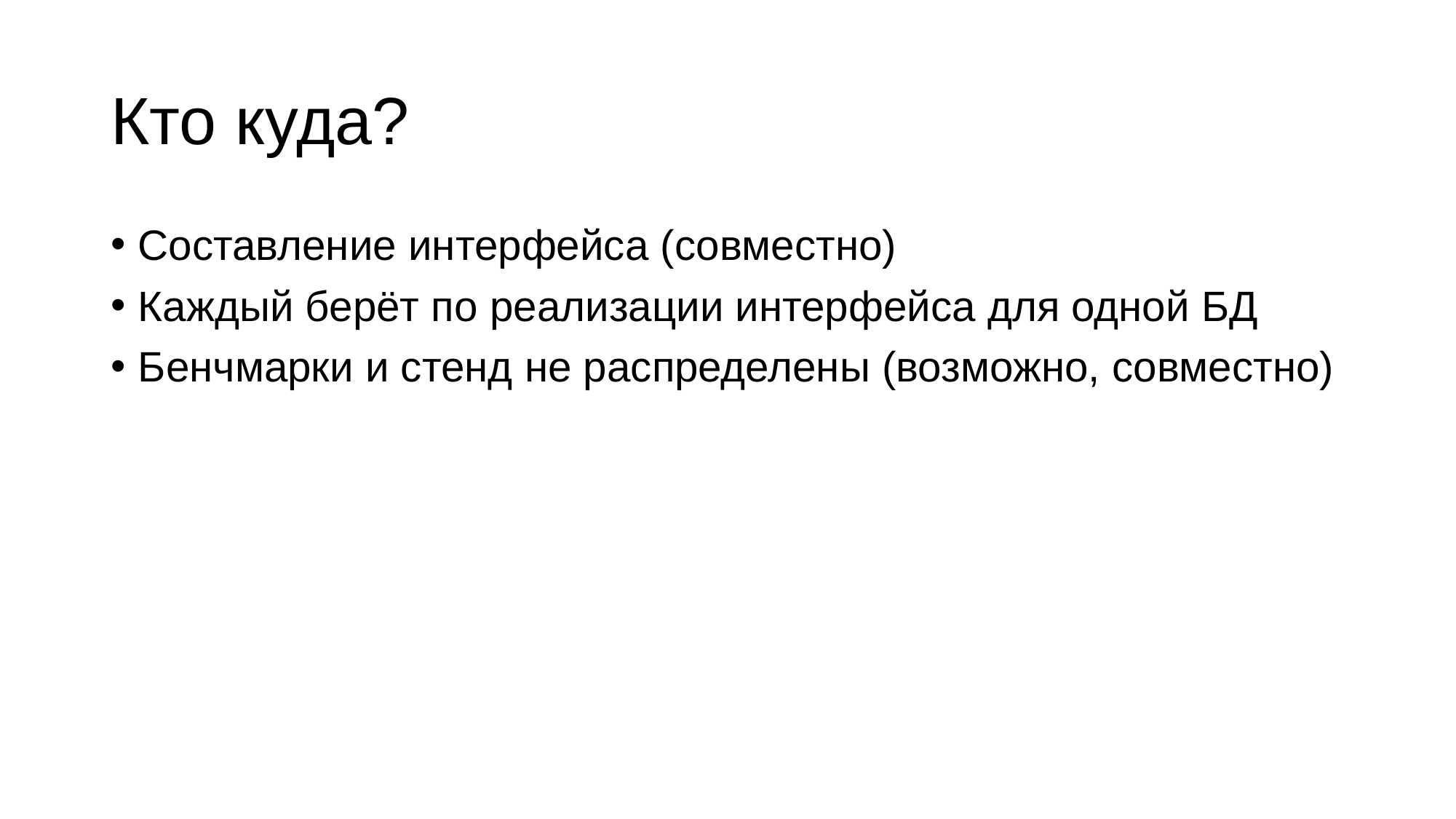

# Кто куда?
Составление интерфейса (совместно)
Каждый берёт по реализации интерфейса для одной БД
Бенчмарки и стенд не распределены (возможно, совместно)